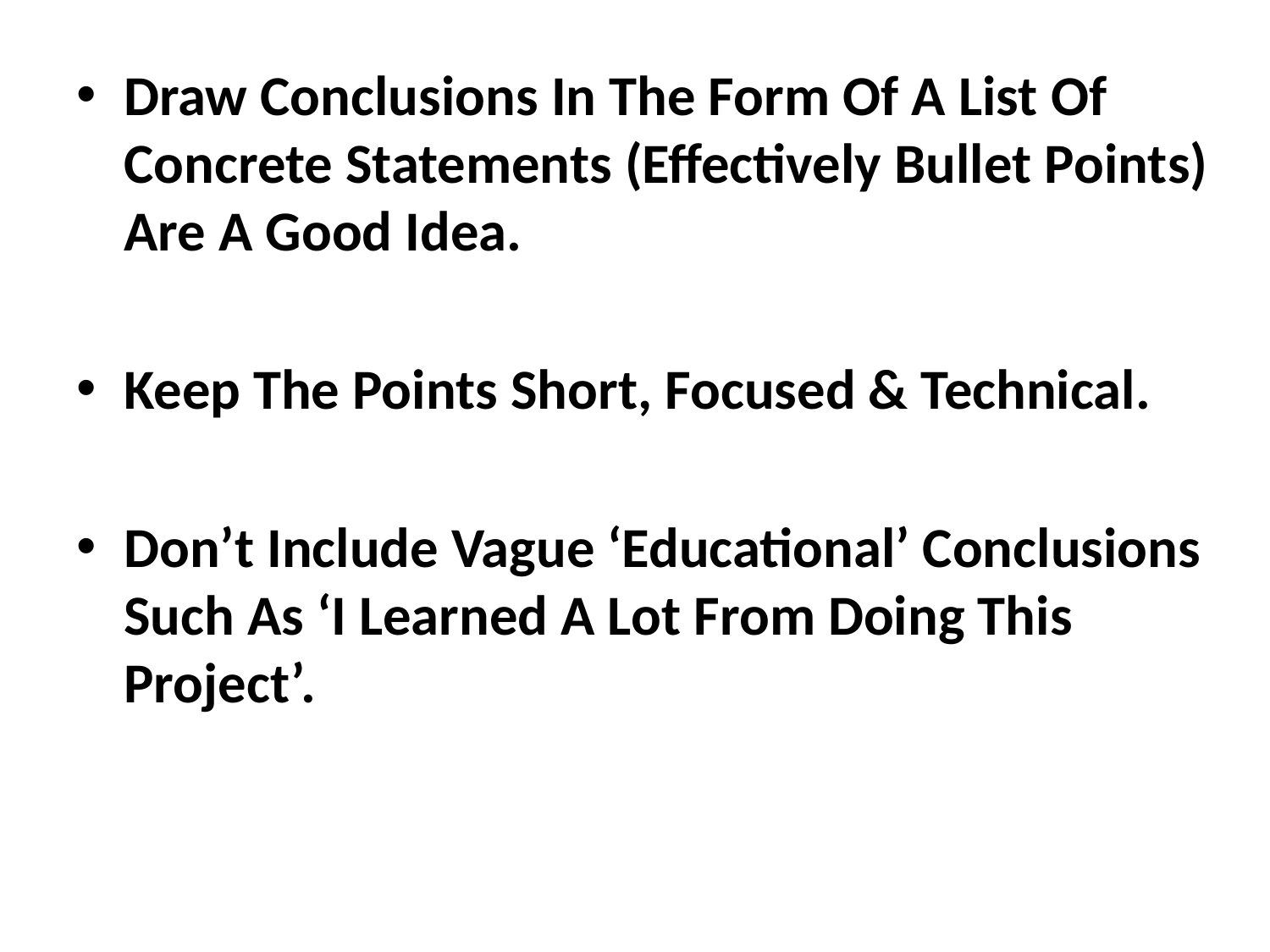

Draw Conclusions In The Form Of A List Of Concrete Statements (Effectively Bullet Points) Are A Good Idea.

Keep The Points Short, Focused & Technical.

Don’t Include Vague ‘Educational’ Conclusions Such As ‘I Learned A Lot From Doing This Project’.